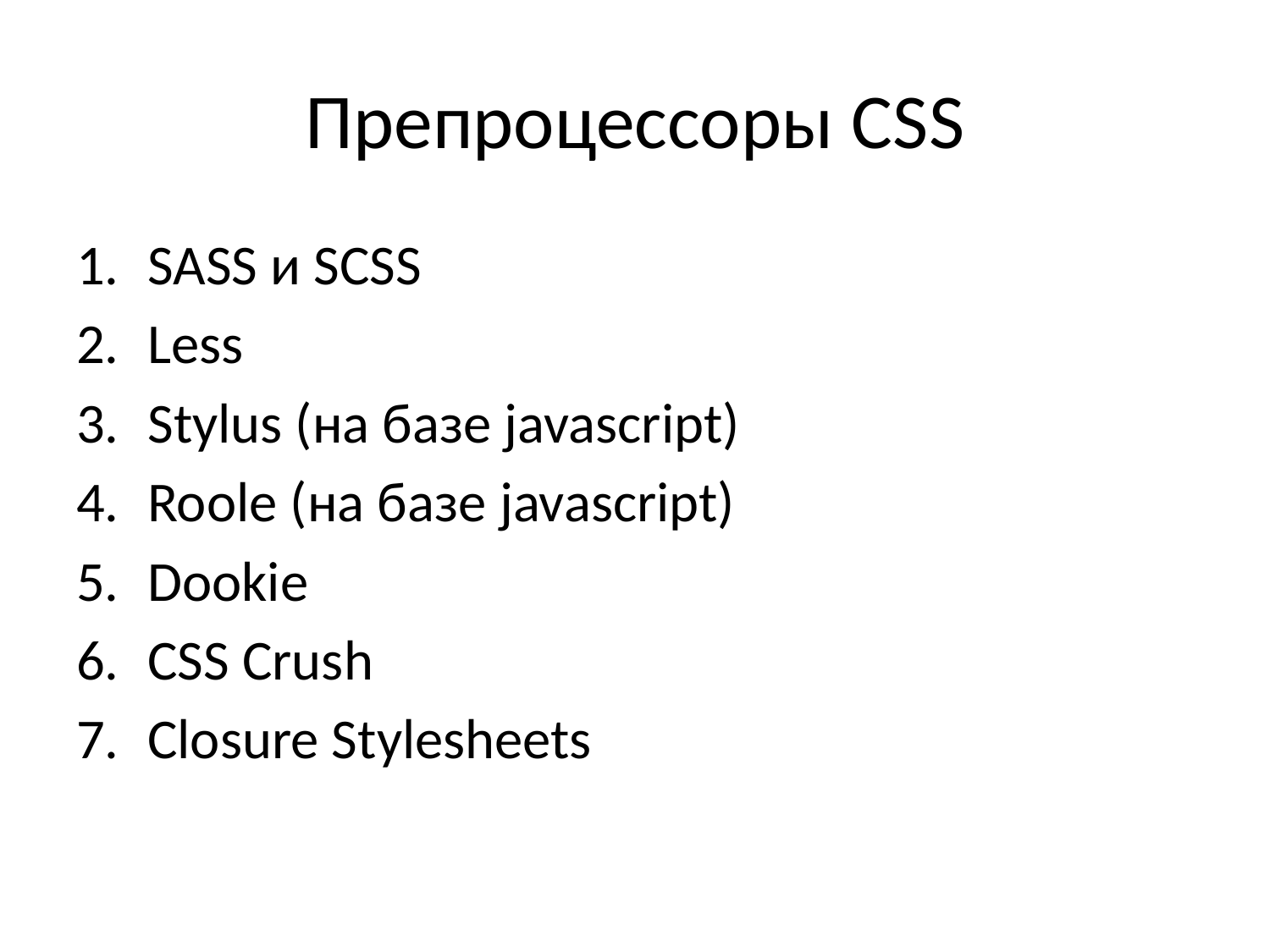

# Препроцессоры CSS
SASS и SCSS
Less
Stylus (на базе javascript)
Roole (на базе javascript)
Dookie
CSS Crush
Closure Stylesheets